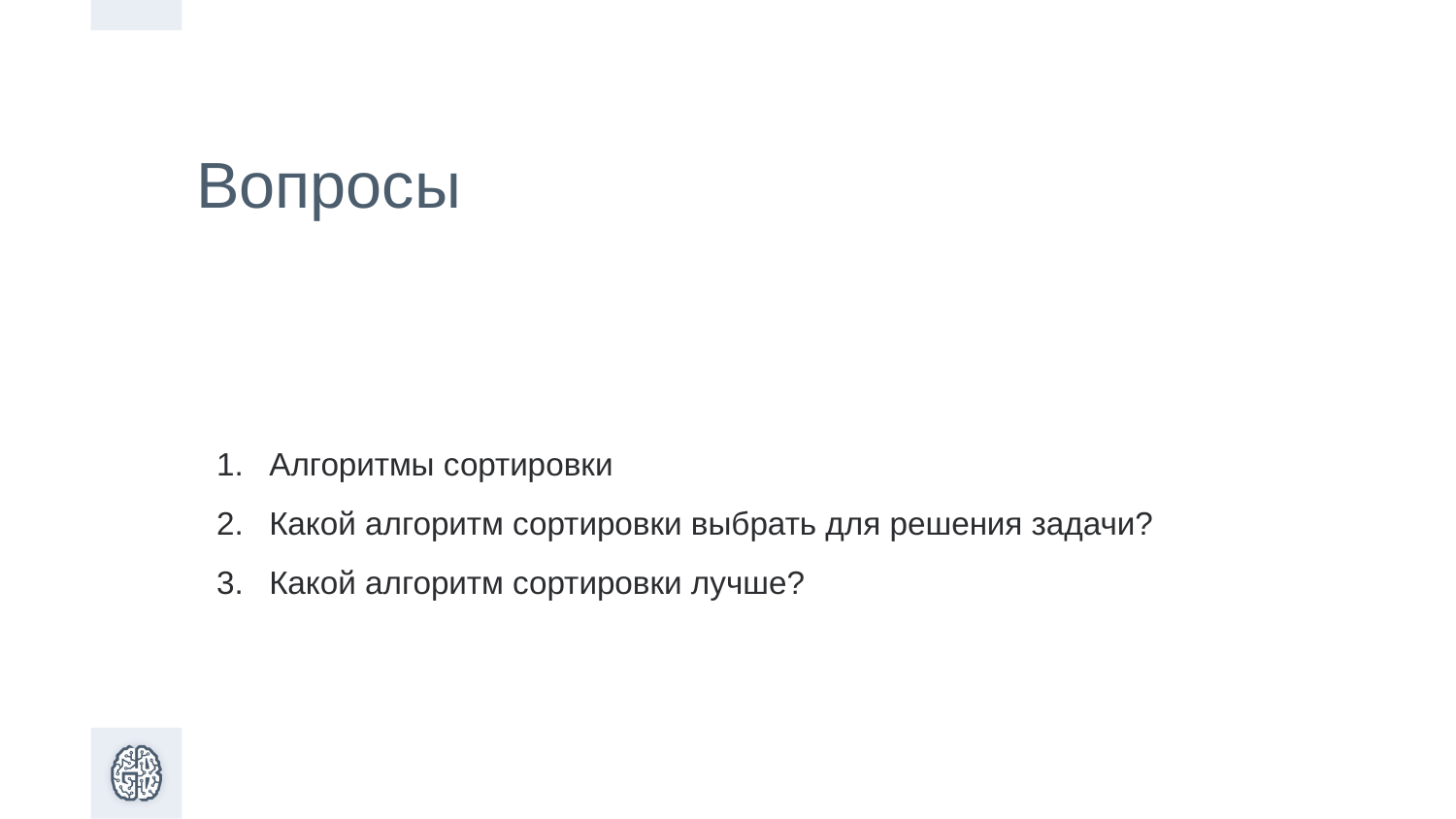

Вопросы
Алгоритмы сортировки
Какой алгоритм сортировки выбрать для решения задачи?
Какой алгоритм сортировки лучше?